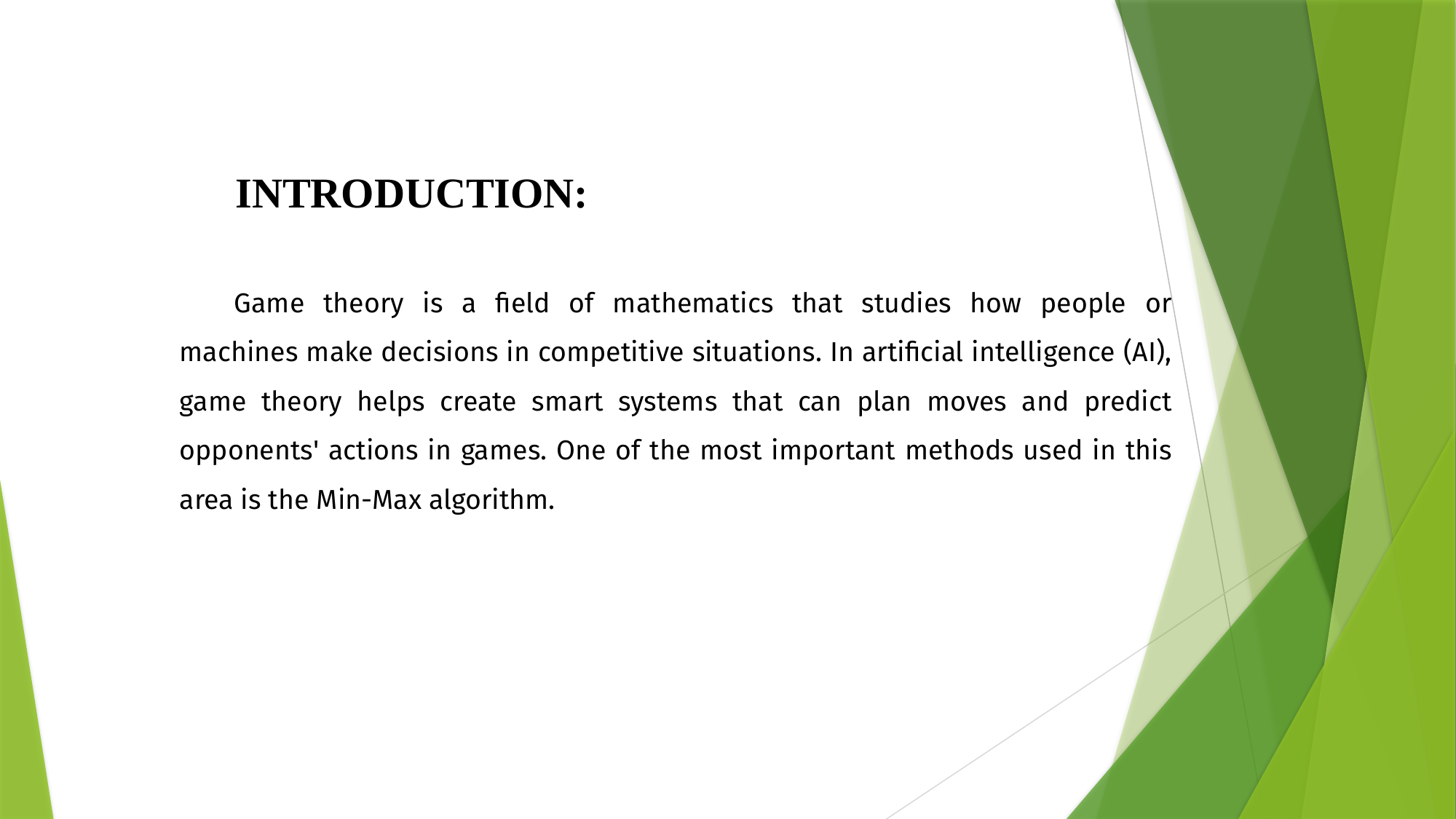

INTRODUCTION:
Game theory is a field of mathematics that studies how people or machines make decisions in competitive situations. In artificial intelligence (AI), game theory helps create smart systems that can plan moves and predict opponents' actions in games. One of the most important methods used in this area is the Min-Max algorithm.